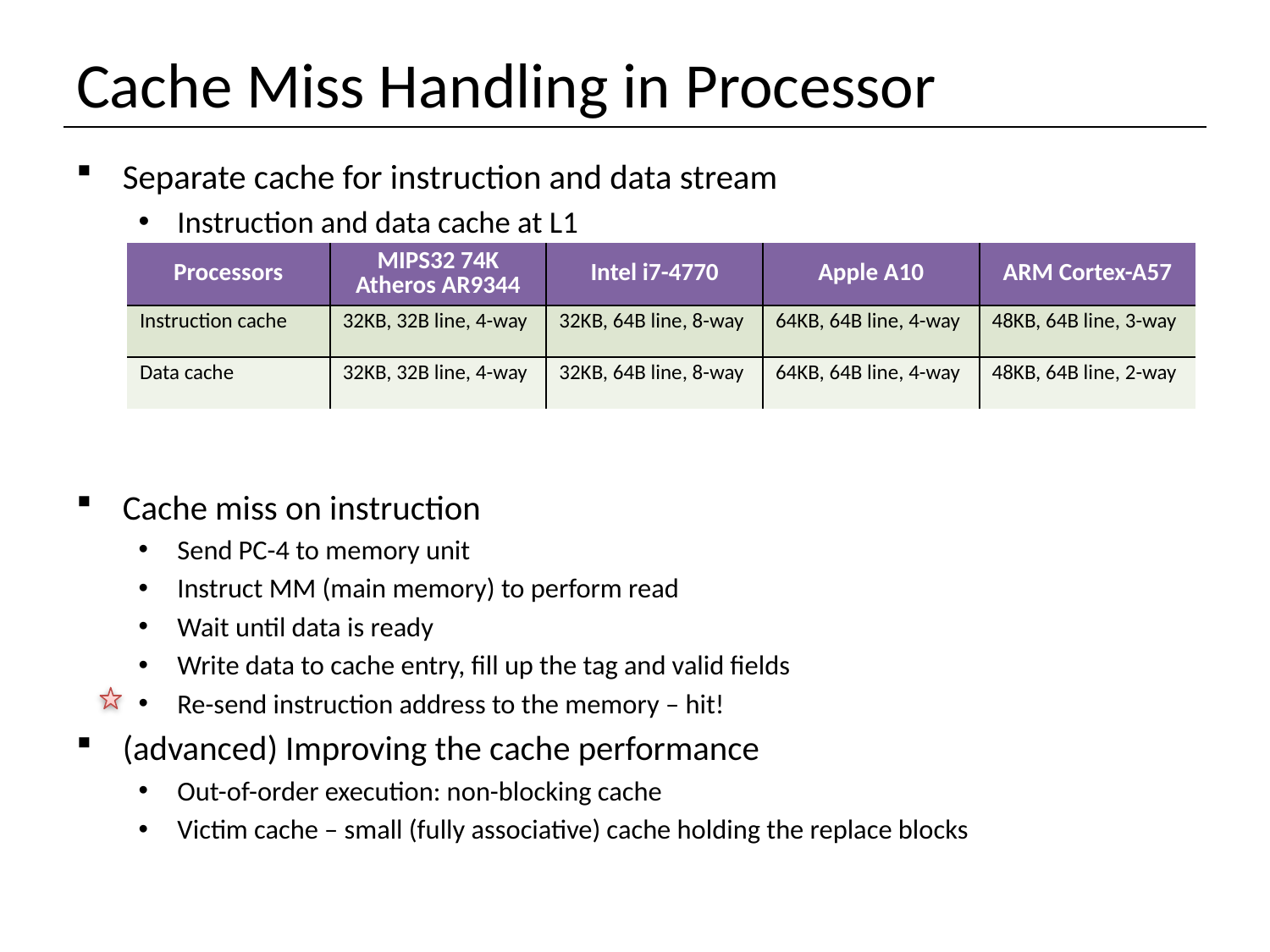

# Cache Miss Handling in Processor
Separate cache for instruction and data stream
Instruction and data cache at L1

Cache miss on instruction
Send PC-4 to memory unit
Instruct MM (main memory) to perform read
Wait until data is ready
Write data to cache entry, fill up the tag and valid fields
Re-send instruction address to the memory – hit!
(advanced) Improving the cache performance
Out-of-order execution: non-blocking cache
Victim cache – small (fully associative) cache holding the replace blocks
| Processors | MIPS32 74K Atheros AR9344 | Intel i7-4770 | Apple A10 | ARM Cortex-A57 |
| --- | --- | --- | --- | --- |
| Instruction cache | 32KB, 32B line, 4-way | 32KB, 64B line, 8-way | 64KB, 64B line, 4-way | 48KB, 64B line, 3-way |
| Data cache | 32KB, 32B line, 4-way | 32KB, 64B line, 8-way | 64KB, 64B line, 4-way | 48KB, 64B line, 2-way |